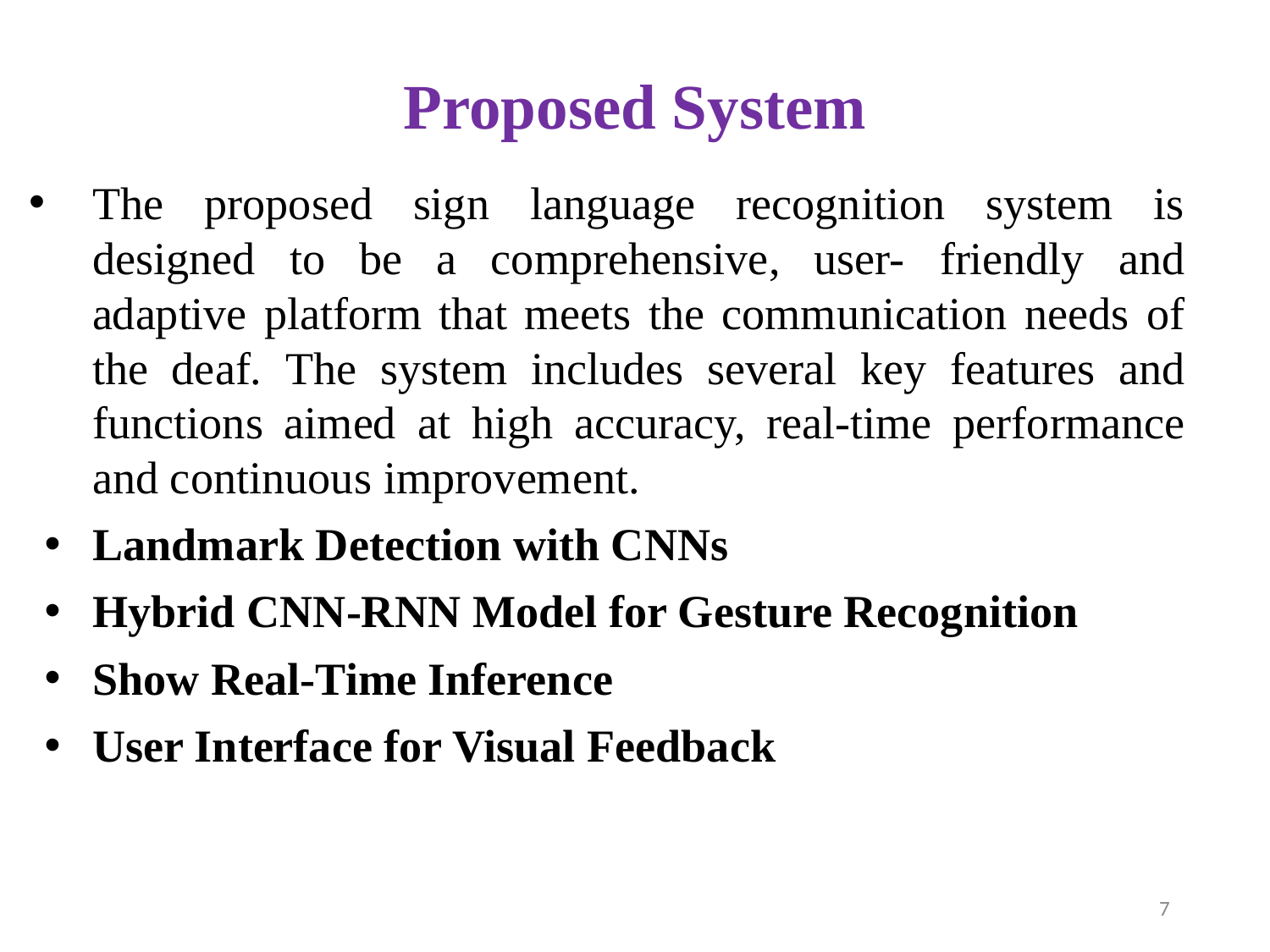

# Proposed System
The proposed sign language recognition system is designed to be a comprehensive, user- friendly and adaptive platform that meets the communication needs of the deaf. The system includes several key features and functions aimed at high accuracy, real-time performance and continuous improvement.
Landmark Detection with CNNs
Hybrid CNN-RNN Model for Gesture Recognition
Show Real-Time Inference
User Interface for Visual Feedback
7